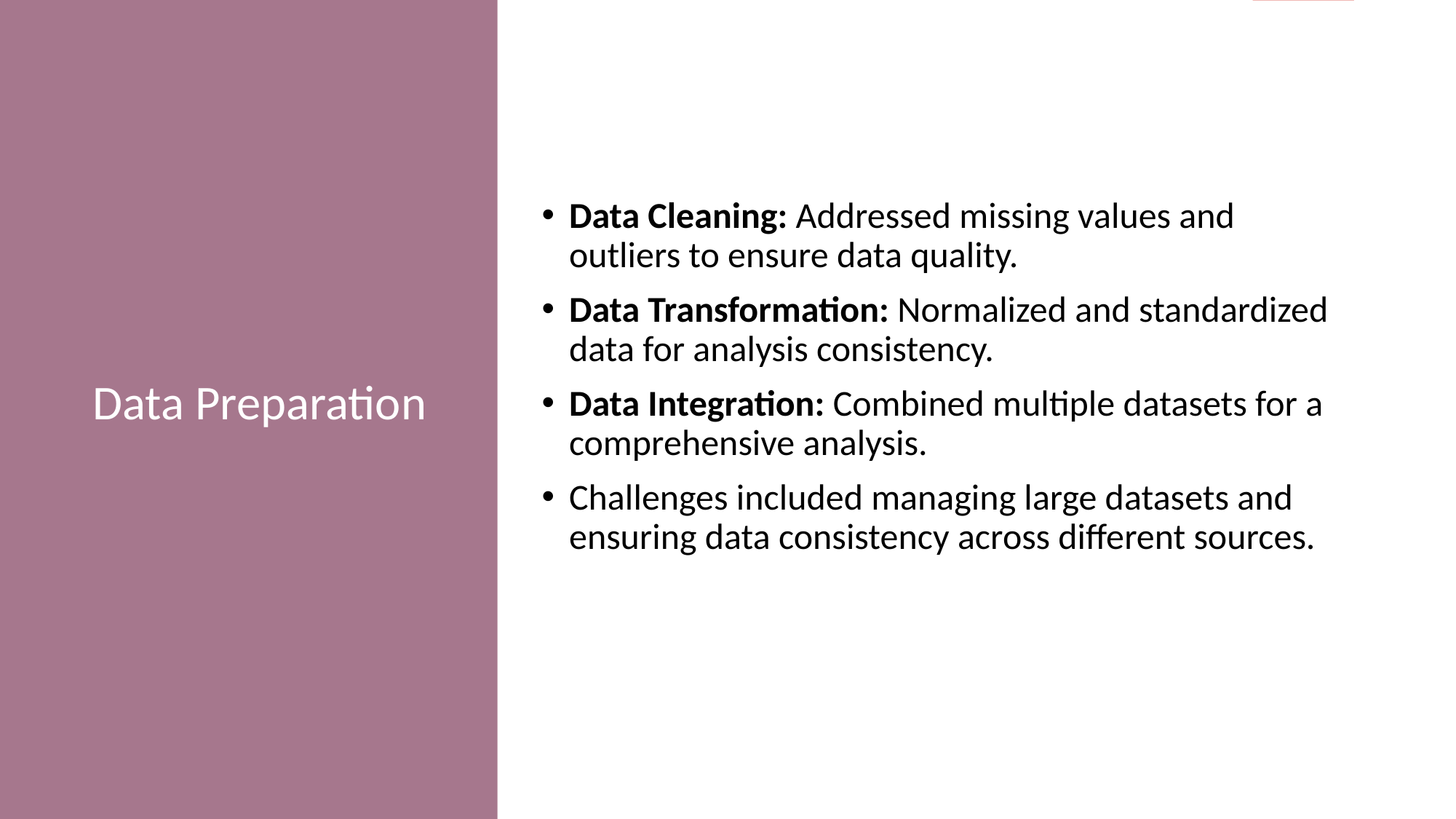

# Data Preparation
Data Cleaning: Addressed missing values and outliers to ensure data quality.
Data Transformation: Normalized and standardized data for analysis consistency.
Data Integration: Combined multiple datasets for a comprehensive analysis.
Challenges included managing large datasets and ensuring data consistency across different sources.